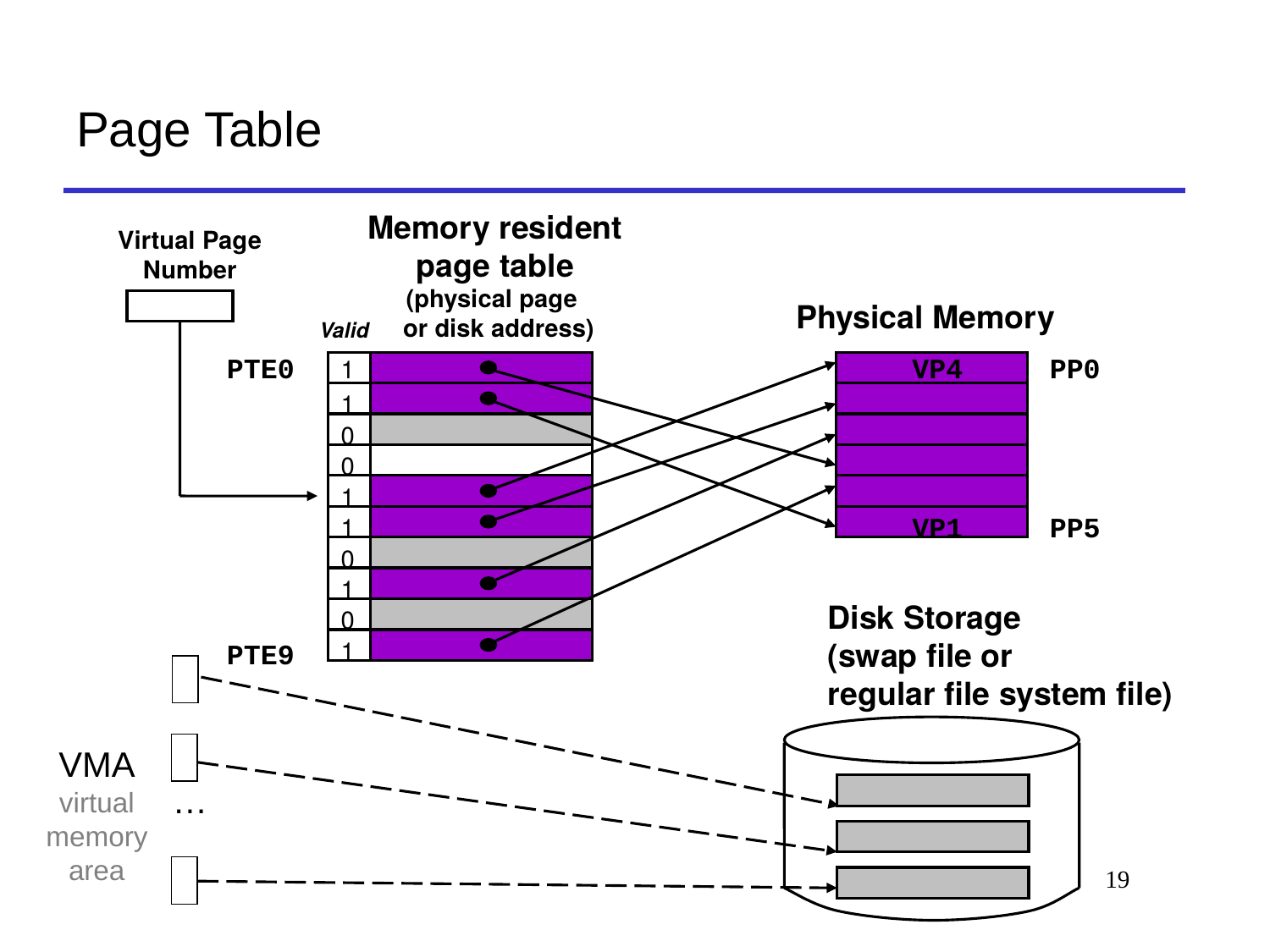

# Page Table
Memory resident
page table
(physical page
 or disk address)
Virtual Page
Number

Physical Memory
Valid

1

1

0

0

1

1

0

1

Disk Storage
(swap file or
regular file system file)
0

1

PTE0
VP4
PP0
VP1
PP5
PTE9

VMA
virtual
memory
area
…
19